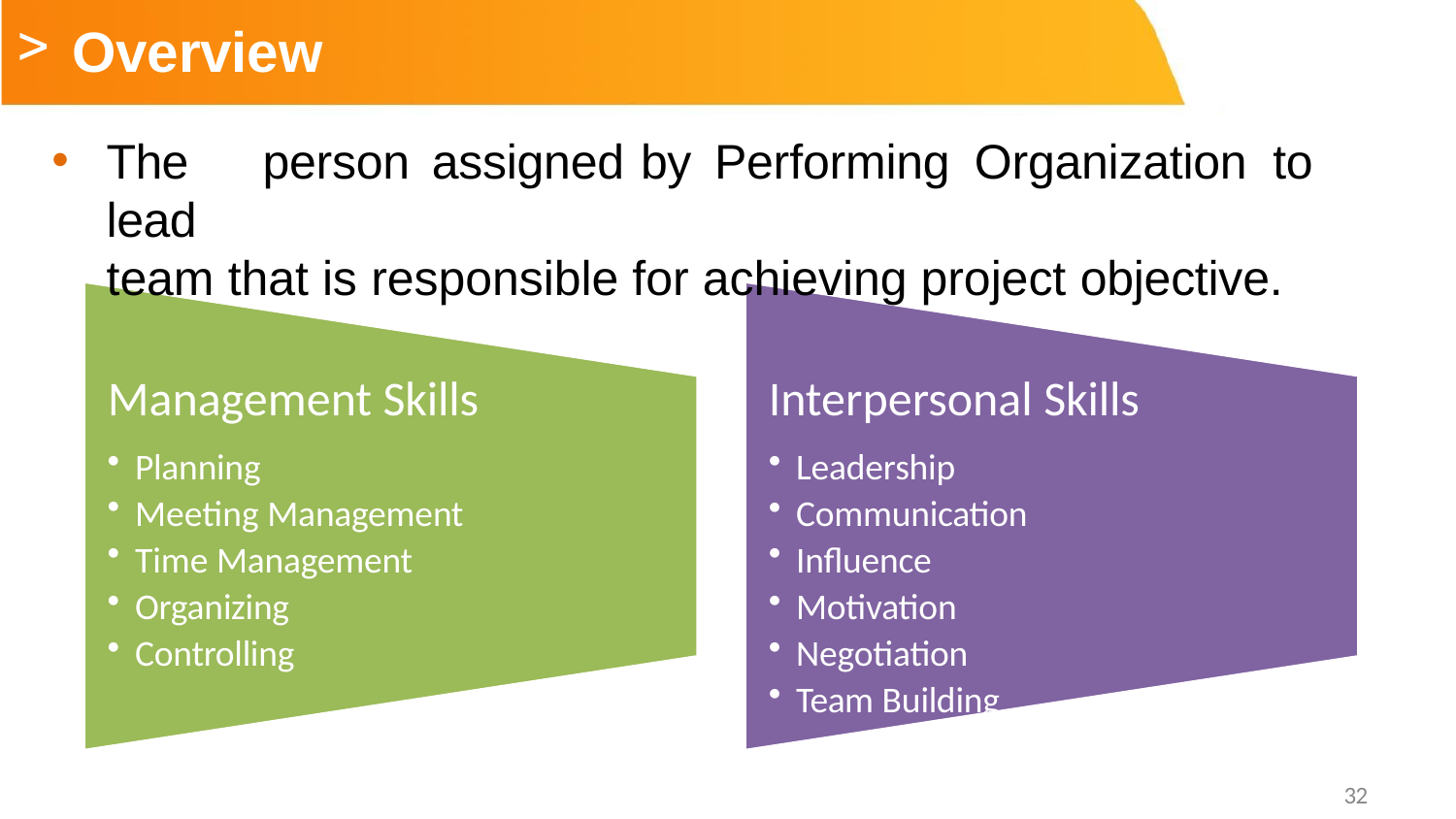

# Overview
The	person	assigned	by	Performing	Organization	to	lead
team that is responsible for achieving project objective.

Management Skills
Planning
Meeting Management
Time Management
Organizing
Controlling
Interpersonal Skills
Leadership
Communication
Influence
Motivation
Negotiation
Team Building
32